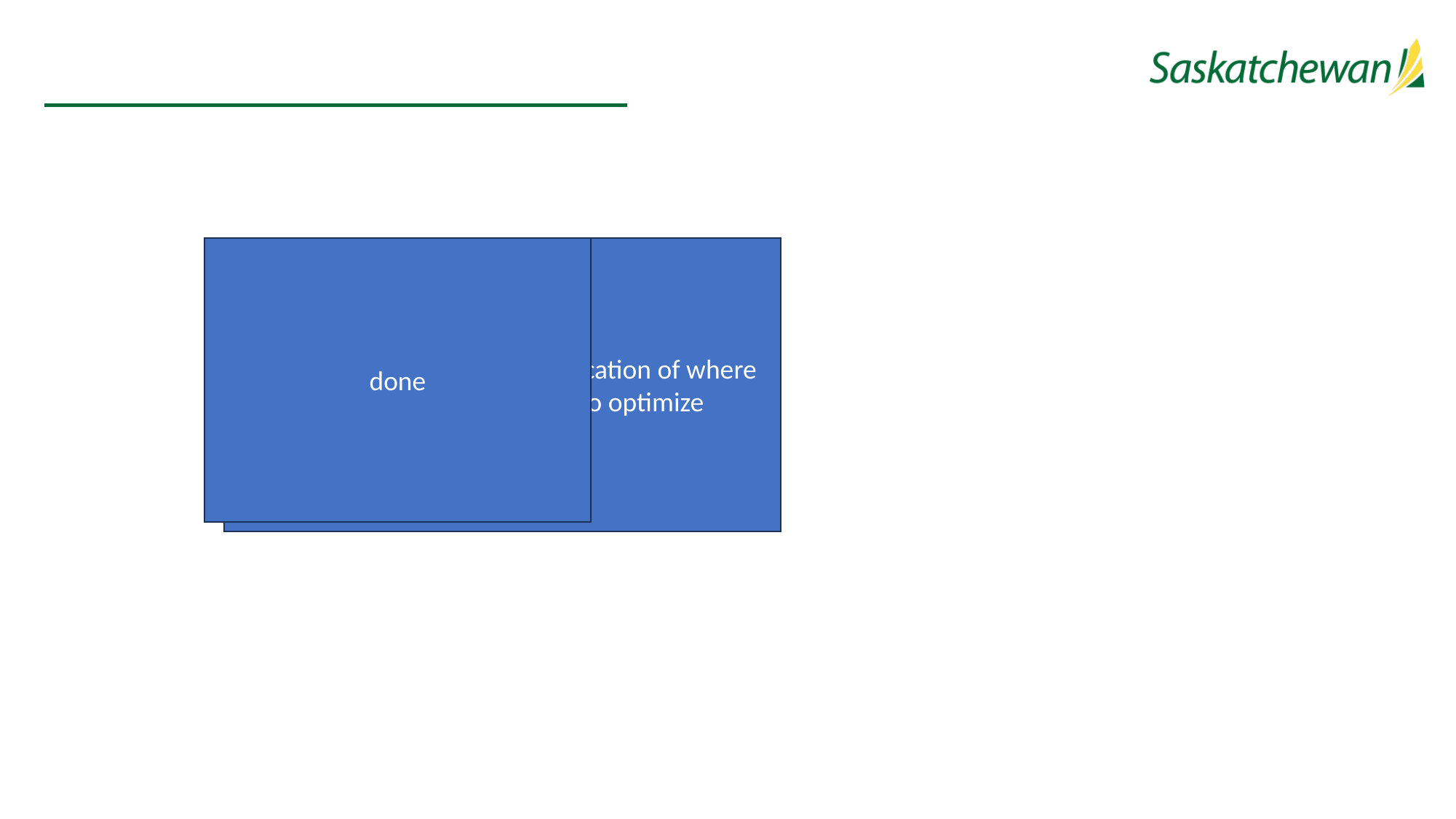

#
done
Same schema but with identification of where our model can intervene to optimize